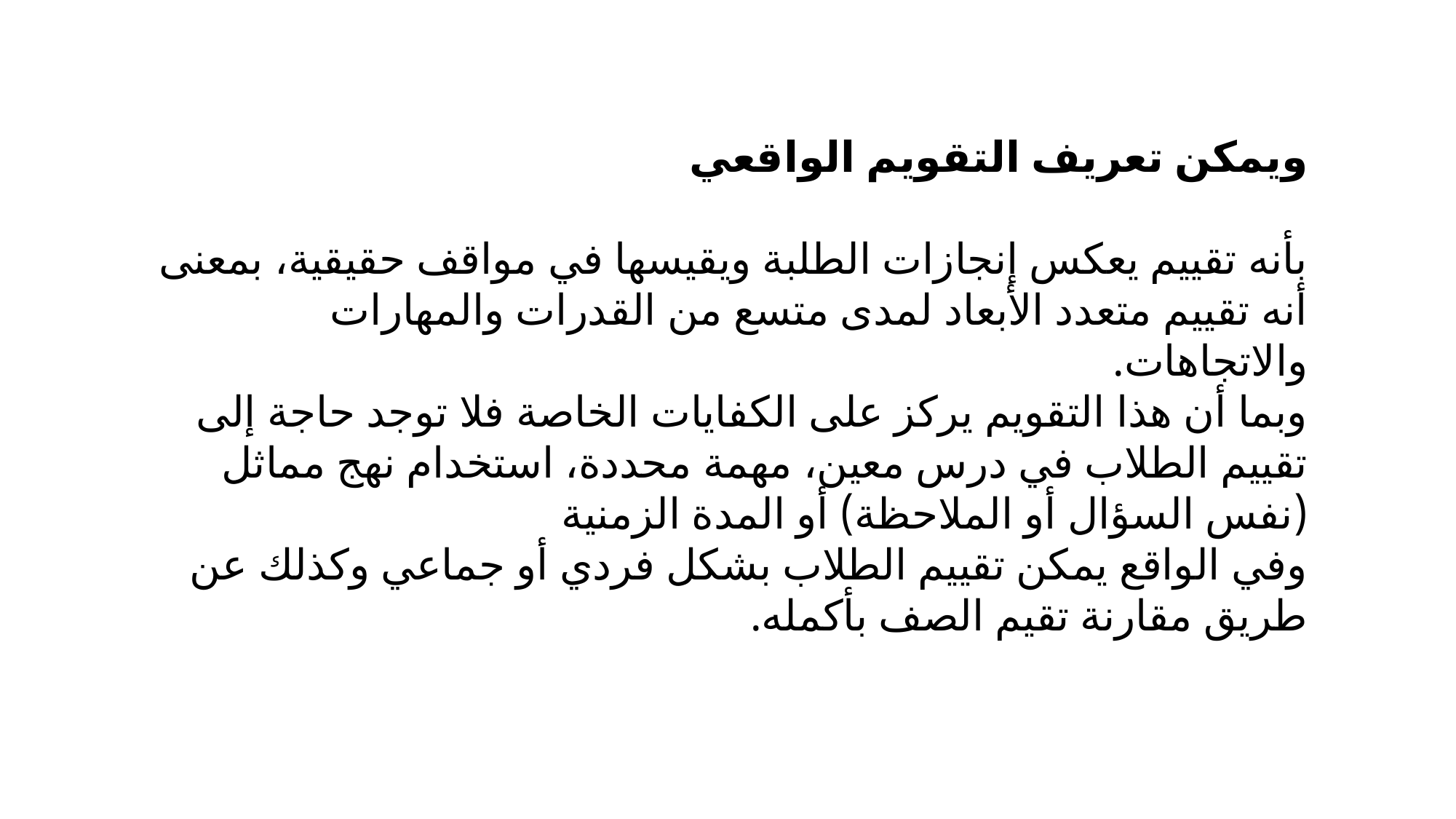

ويمكن تعريف التقويم الواقعي

بأنه تقييم يعكس إنجازات الطلبة ويقيسها في مواقف حقيقية، بمعنى أنه تقييم متعدد الأبعاد لمدى متسع من القدرات والمهارات والاتجاهات.
وبما أن هذا التقويم يركز على الكفايات الخاصة فلا توجد حاجة إلى تقييم الطلاب في درس معين، مهمة محددة، استخدام نهج مماثل (نفس السؤال أو الملاحظة) أو المدة الزمنية
وفي الواقع يمكن تقييم الطلاب بشكل فردي أو جماعي وكذلك عن طريق مقارنة تقيم الصف بأكمله.